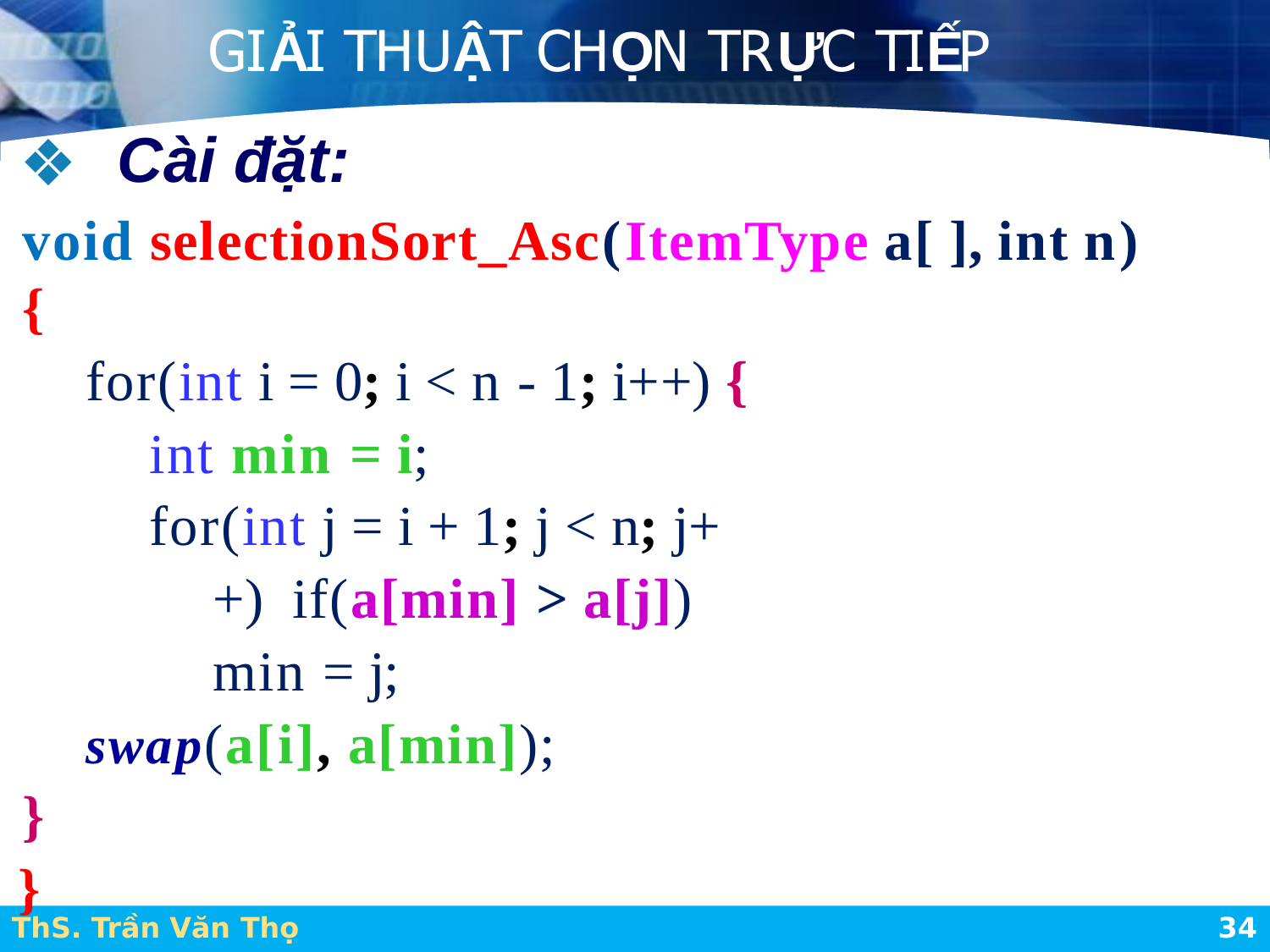

# GIẢI THUẬT CHỌN TRỰC TIẾP
Cài đặt:
void selectionSort_Asc(ItemType a[ ], int n)	{
for(int i = 0; i < n - 1; i++) {
int min = i;
for(int j = i + 1; j < n; j++)  if(a[min] > a[j])
min = j;
swap(a[i], a[min]);
}
}
ThS. Trần Văn Thọ
34